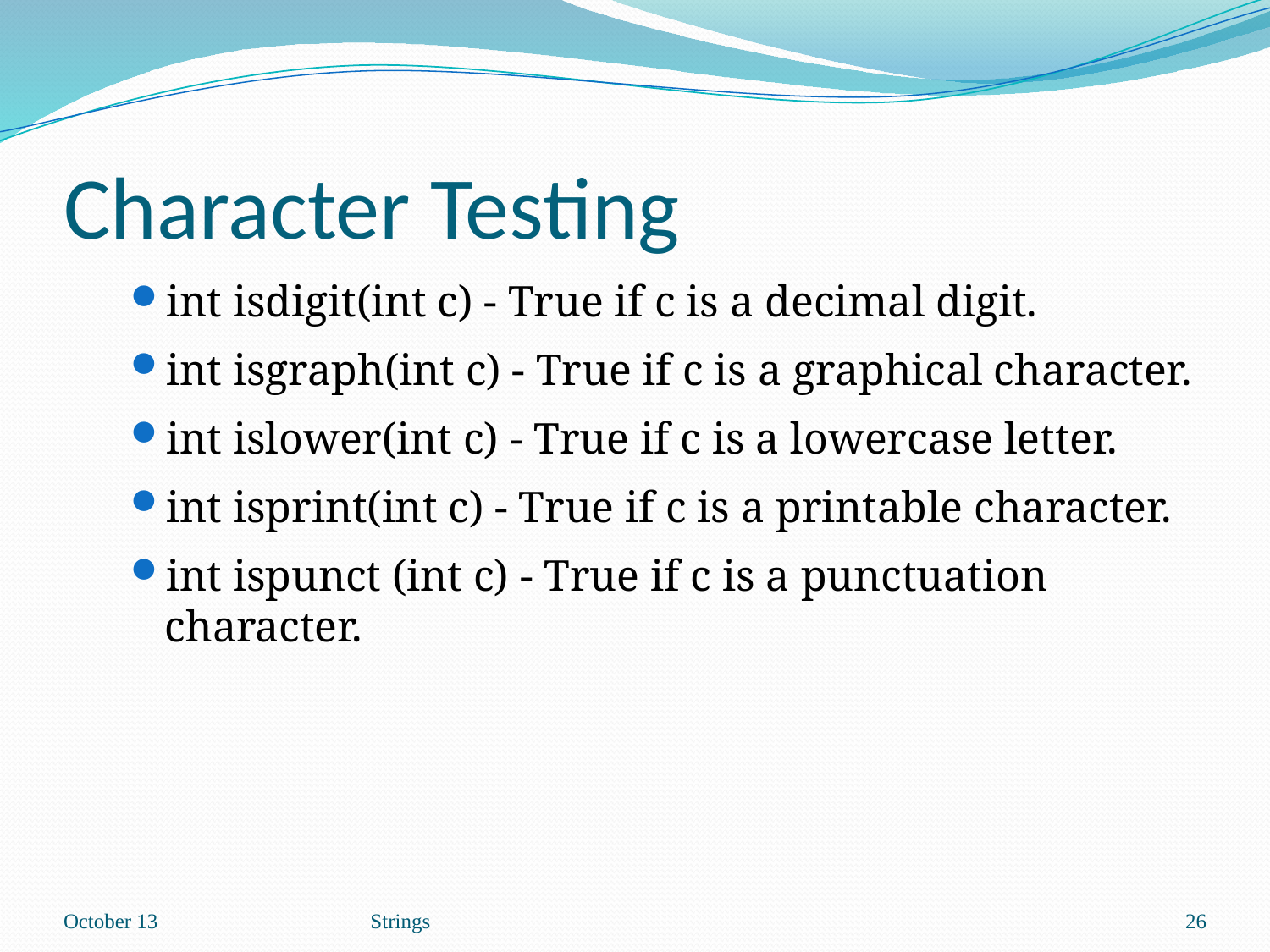

# Character Testing
int isdigit(int c) - True if c is a decimal digit.
int isgraph(int c) - True if c is a graphical character.
int islower(int c) - True if c is a lowercase letter.
int isprint(int c) - True if c is a printable character.
int ispunct (int c) - True if c is a punctuation character.
October 13
Strings
26